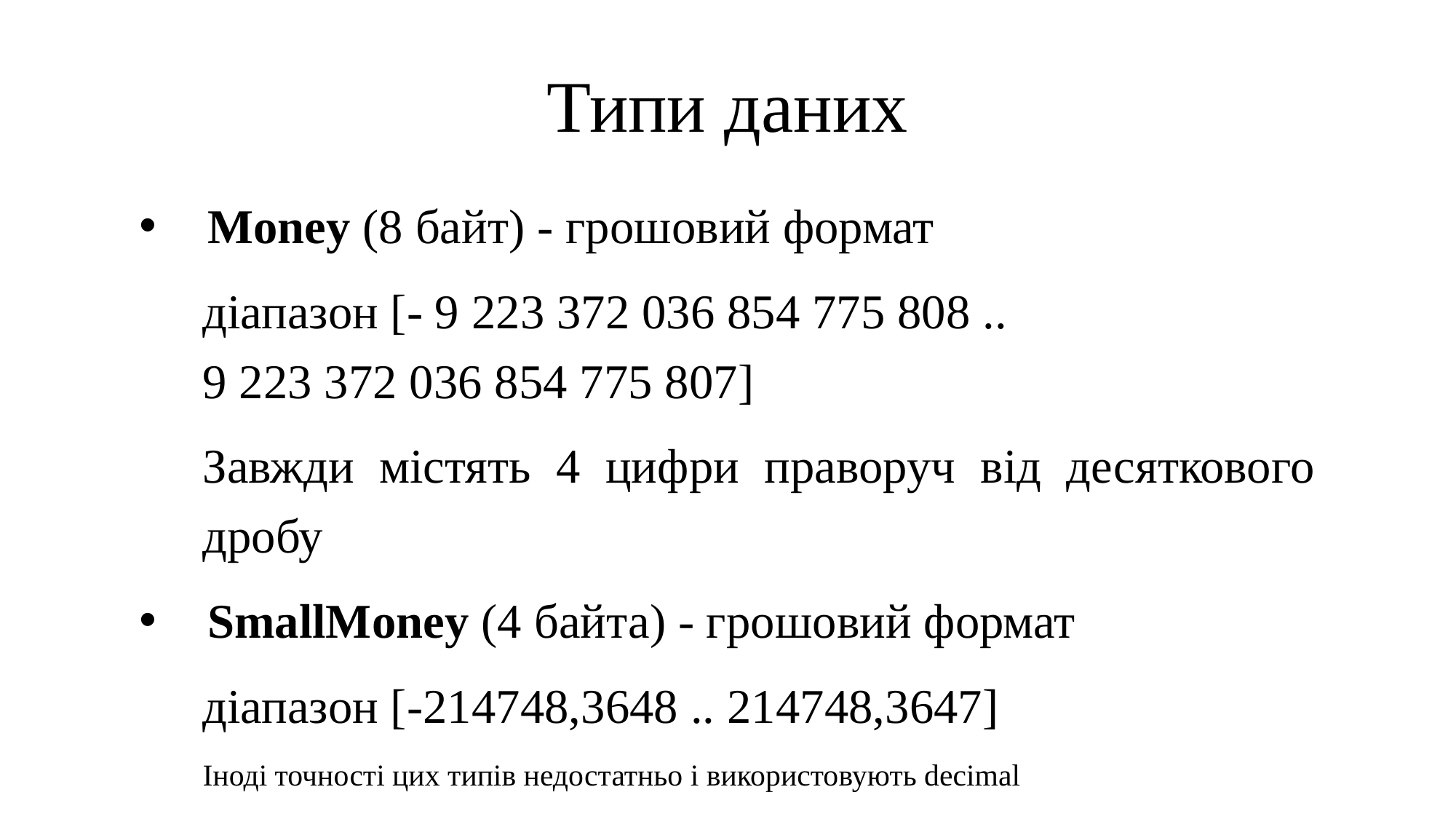

# Типи даних
Money (8 байт) - грошовий формат
діапазон [- 9 223 372 036 854 775 808 ..  9 223 372 036 854 775 807]
Завжди містять 4 цифри праворуч від десяткового дробу
SmallMoney (4 байта) - грошовий формат
діапазон [-214748,3648 .. 214748,3647]
Іноді точності цих типів недостатньо і використовують decimal